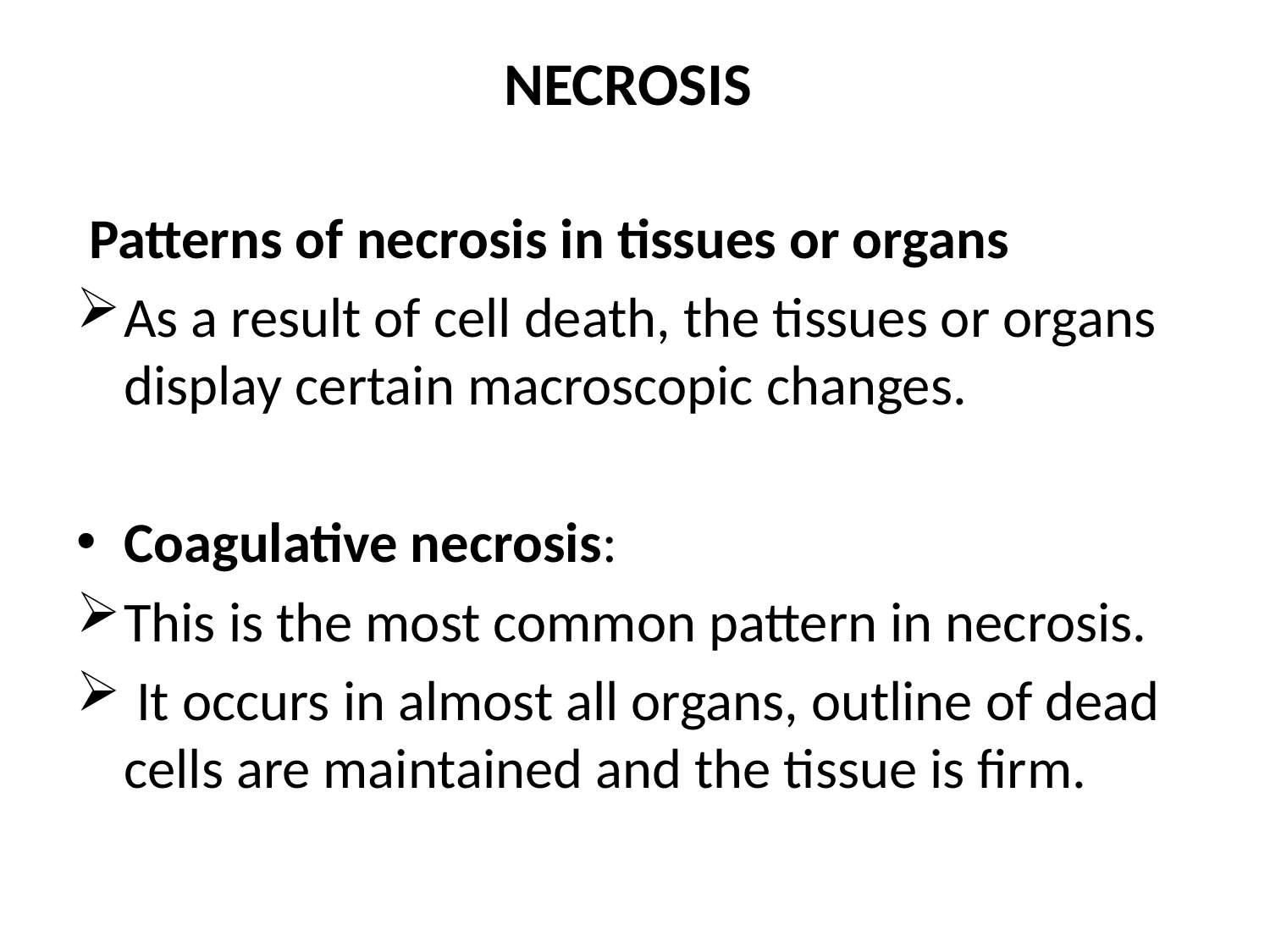

# NECROSIS

 Patterns of necrosis in tissues or organs
As a result of cell death, the tissues or organs display certain macroscopic changes.

Coagulative necrosis:
This is the most common pattern in necrosis.
 It occurs in almost all organs, outline of dead cells are maintained and the tissue is firm.